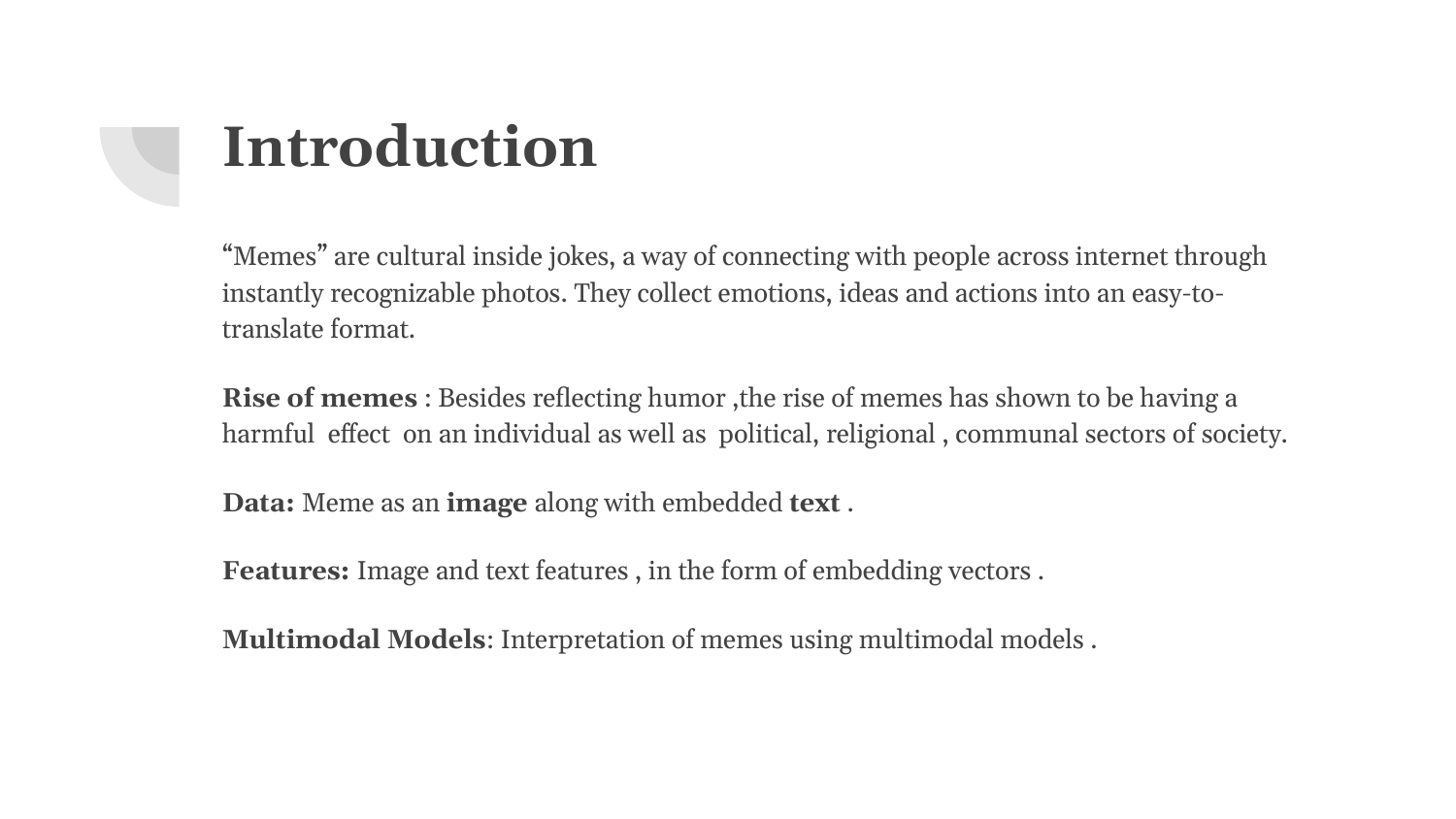

# Introduction
“Memes” are cultural inside jokes, a way of connecting with people across internet through instantly recognizable photos. They collect emotions, ideas and actions into an easy-to-translate format.
Rise of memes : Besides reflecting humor ,the rise of memes has shown to be having a harmful  effect  on an individual as well as  political, religional , communal sectors of society.
Data: Meme as an image along with embedded text .
Features: Image and text features , in the form of embedding vectors .
Multimodal Models: Interpretation of memes using multimodal models .